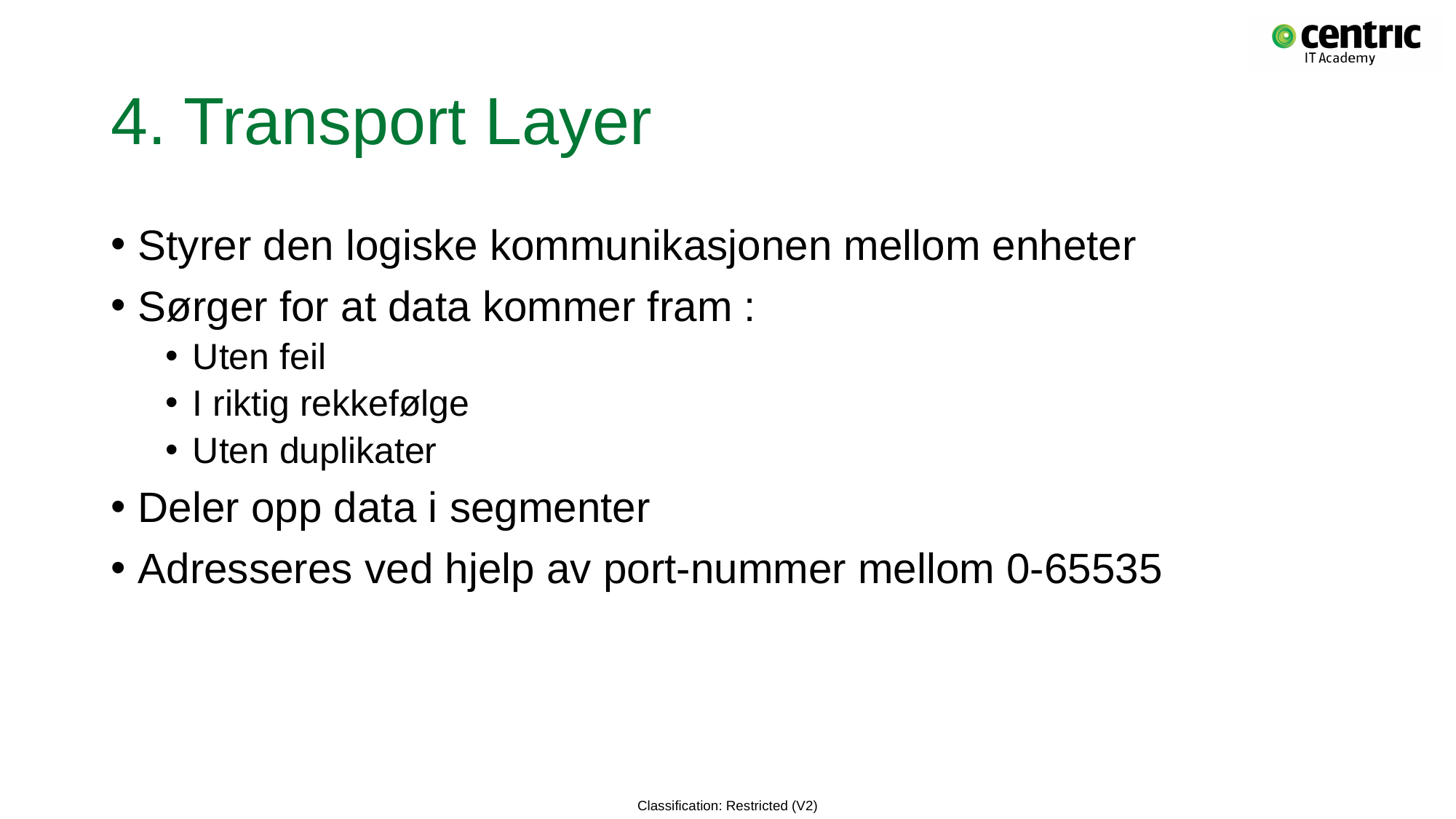

# 4. Transport Layer
Styrer den logiske kommunikasjonen mellom enheter
Sørger for at data kommer fram :
Uten feil
I riktig rekkefølge
Uten duplikater
Deler opp data i segmenter
Adresseres ved hjelp av port-nummer mellom 0-65535